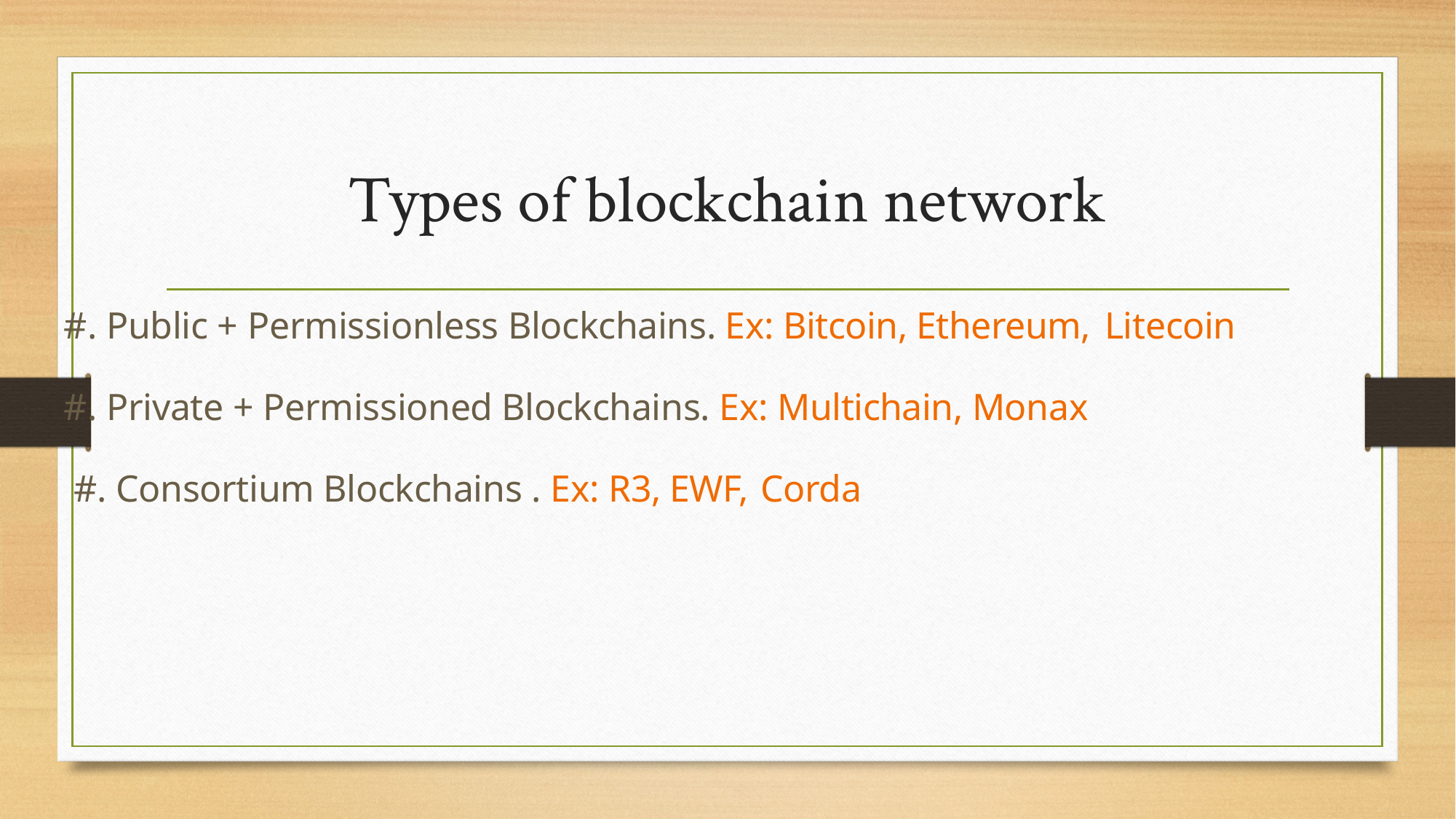

# Types of blockchain network
#. Public + Permissionless Blockchains. Ex: Bitcoin, Ethereum, Litecoin
#. Private + Permissioned Blockchains. Ex: Multichain, Monax  #. Consortium Blockchains . Ex: R3, EWF, Corda